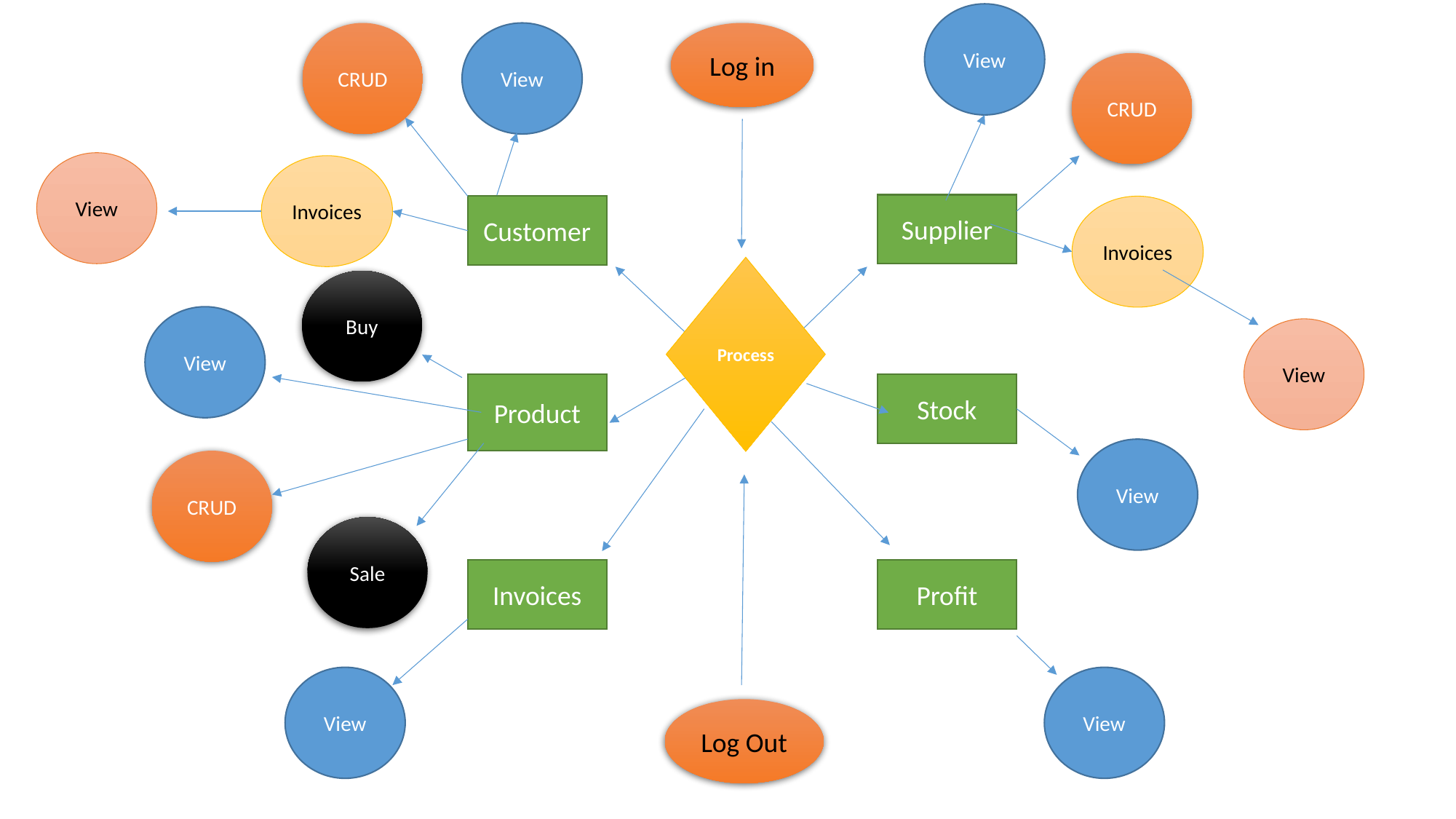

View
CRUD
View
Log in
CRUD
View
Invoices
Supplier
Customer
Invoices
Process
Buy
View
View
Product
Stock

View
CRUD
Sale
Invoices
Profit
View
View
Log Out